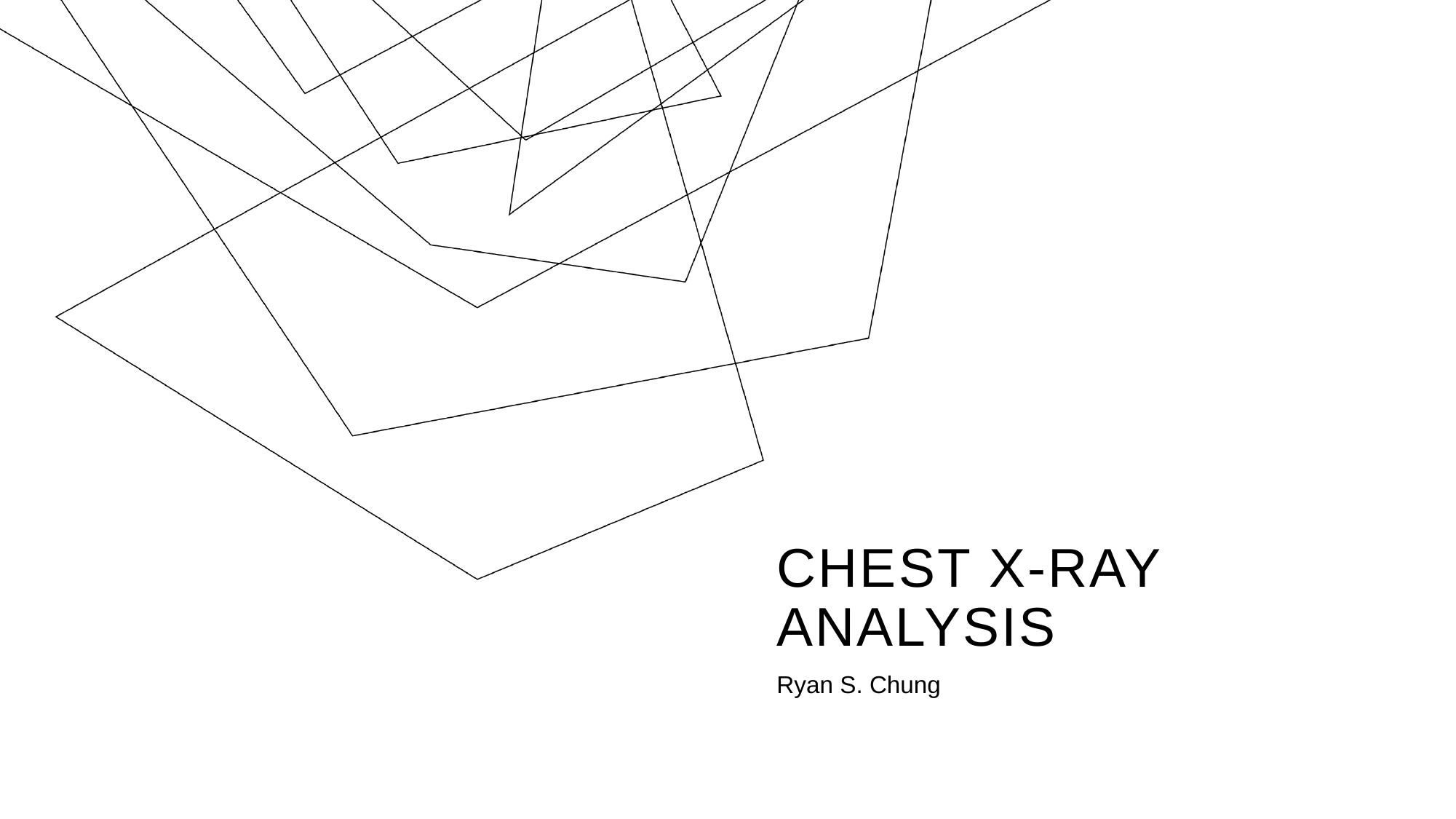

# Chest X-Ray Analysis
Ryan S. Chung